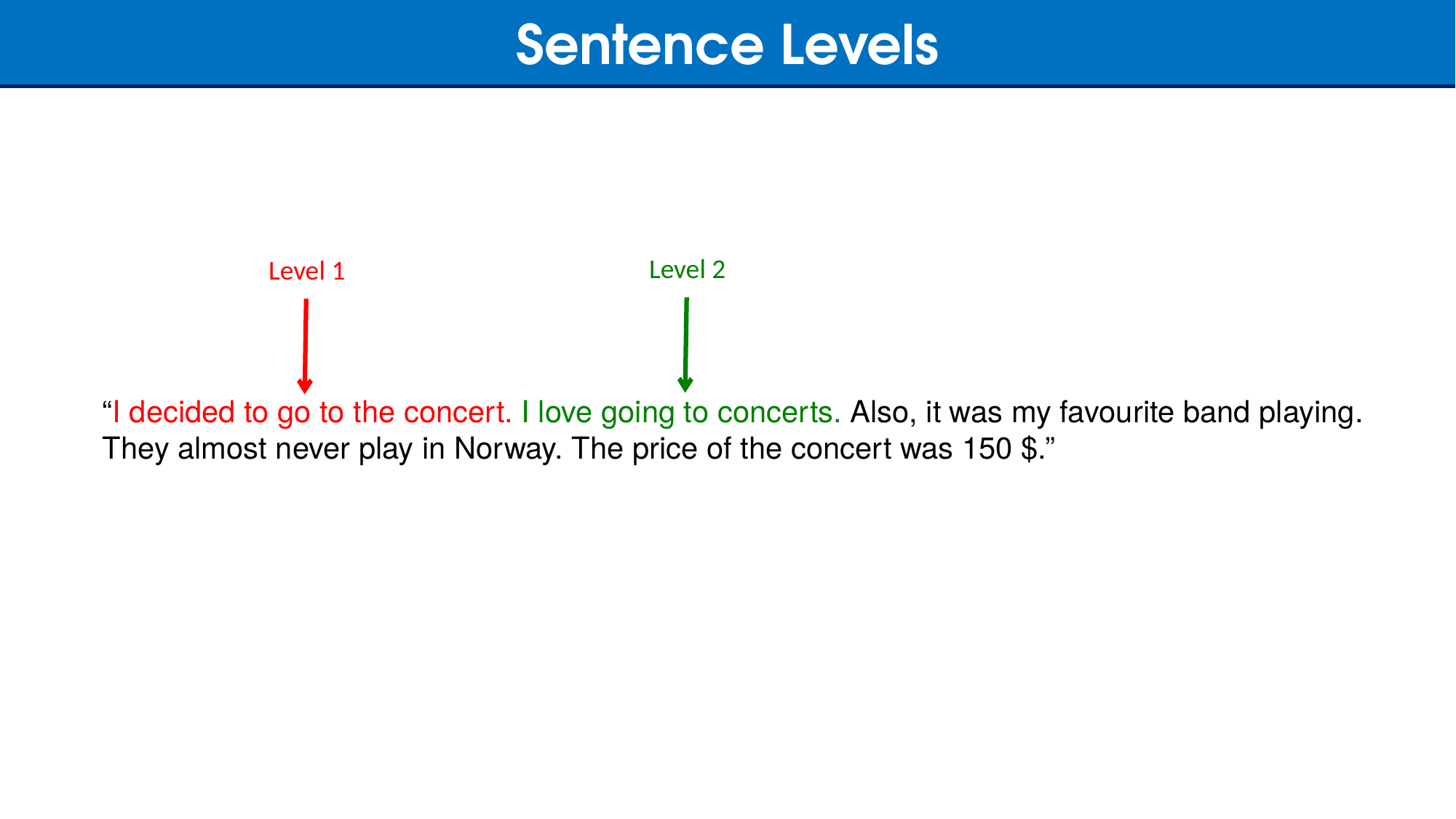

Sentence Levels
Level 2
Level 1
“I decided to go to the concert. I love going to concerts. Also, it was my favourite band playing. They almost never play in Norway. The price of the concert was 150 $.”
26